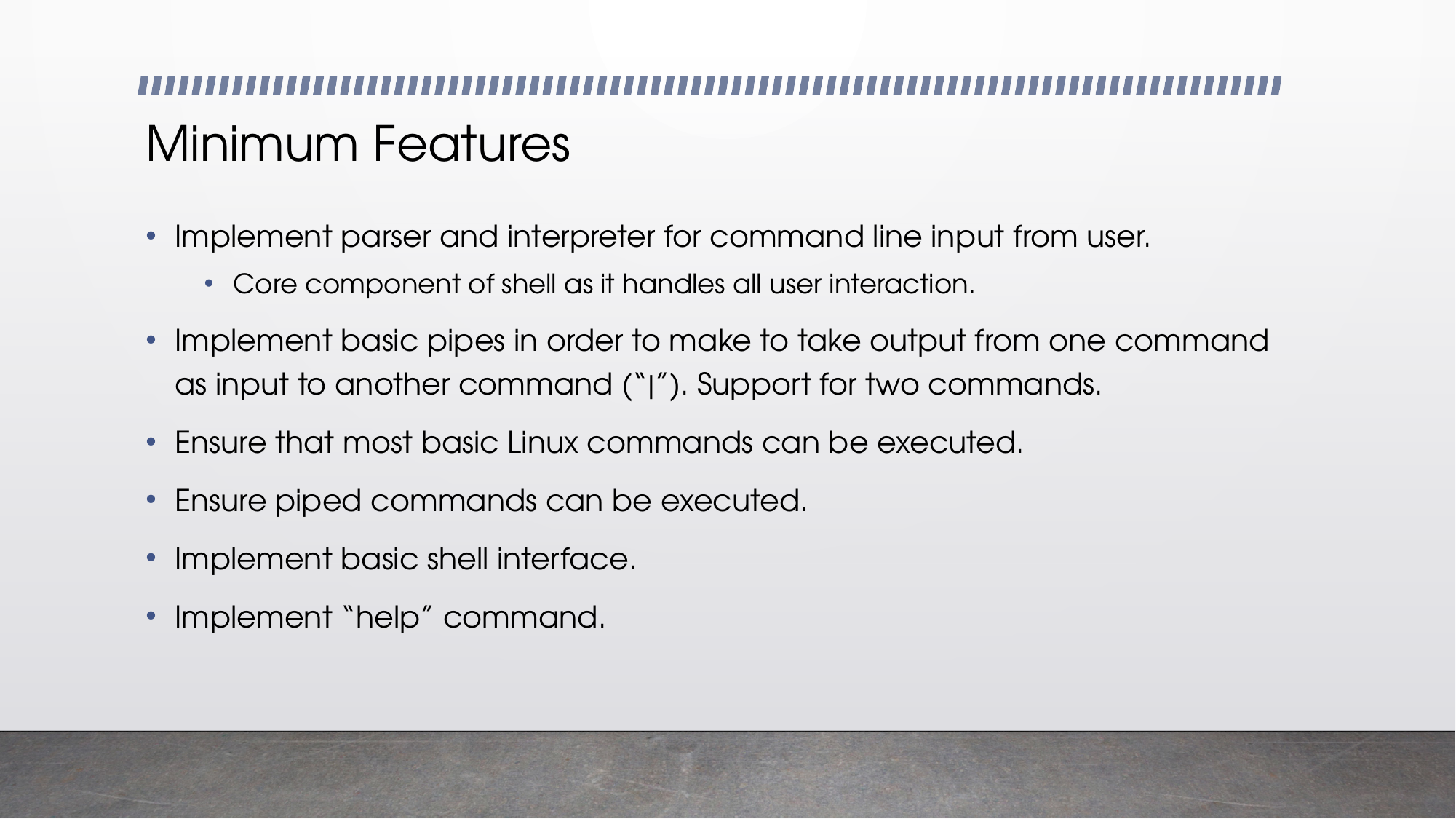

# Minimum Features
Implement parser and interpreter for command line input from user.
Core component of shell as it handles all user interaction.
Implement basic pipes in order to make to take output from one command as input to another command (“|”). Support for two commands.
Ensure that most basic Linux commands can be executed.
Ensure piped commands can be executed.
Implement basic shell interface.
Implement “help” command.